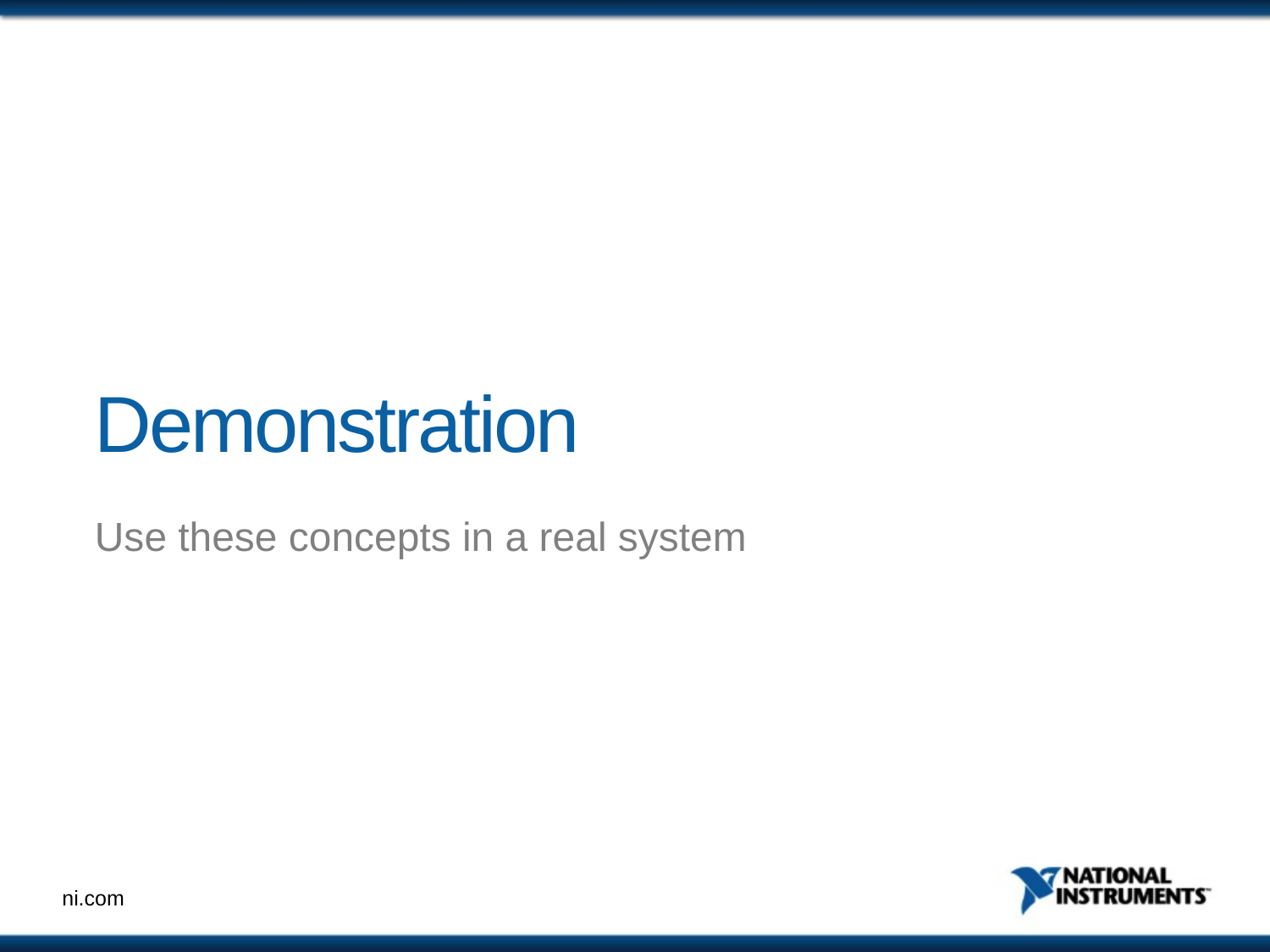

# Demonstration
Use these concepts in a real system